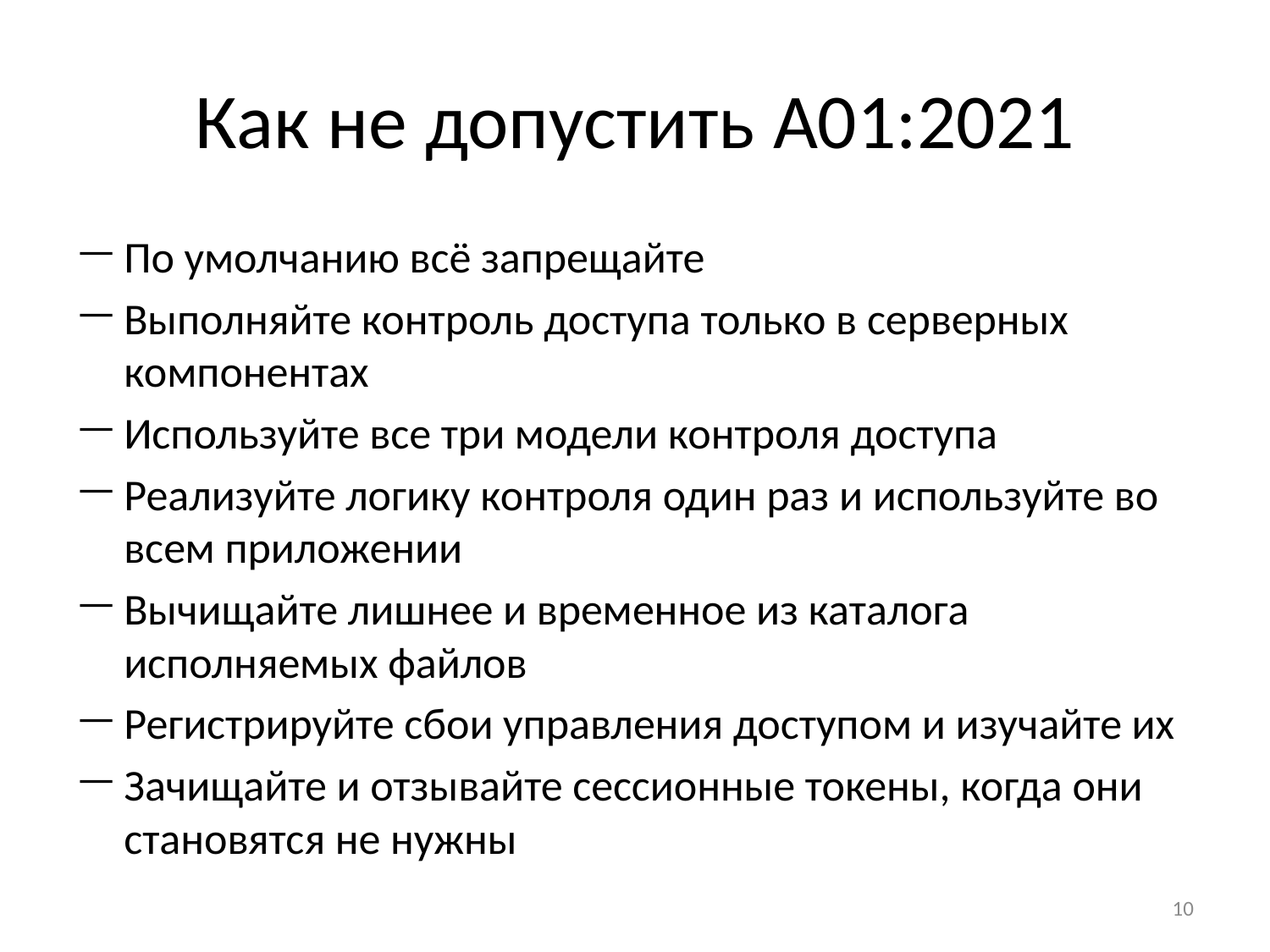

# Как не допустить A01:2021
По умолчанию всё запрещайте
Выполняйте контроль доступа только в серверных компонентах
Используйте все три модели контроля доступа
Реализуйте логику контроля один раз и используйте во всем приложении
Вычищайте лишнее и временное из каталога исполняемых файлов
Регистрируйте сбои управления доступом и изучайте их
Зачищайте и отзывайте сессионные токены, когда они становятся не нужны
10